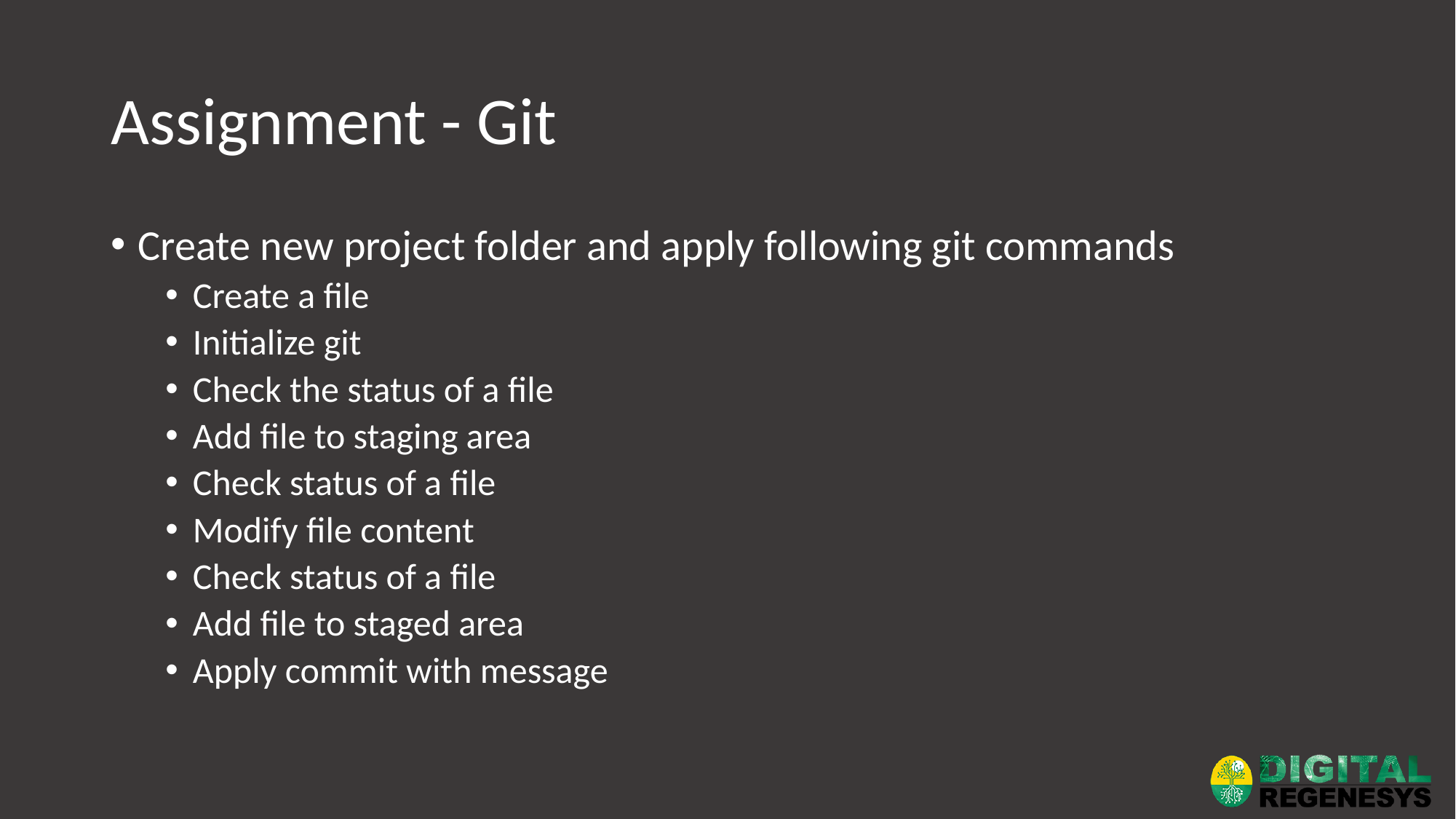

# Assignment - Git
Create new project folder and apply following git commands
Create a file
Initialize git
Check the status of a file
Add file to staging area
Check status of a file
Modify file content
Check status of a file
Add file to staged area
Apply commit with message